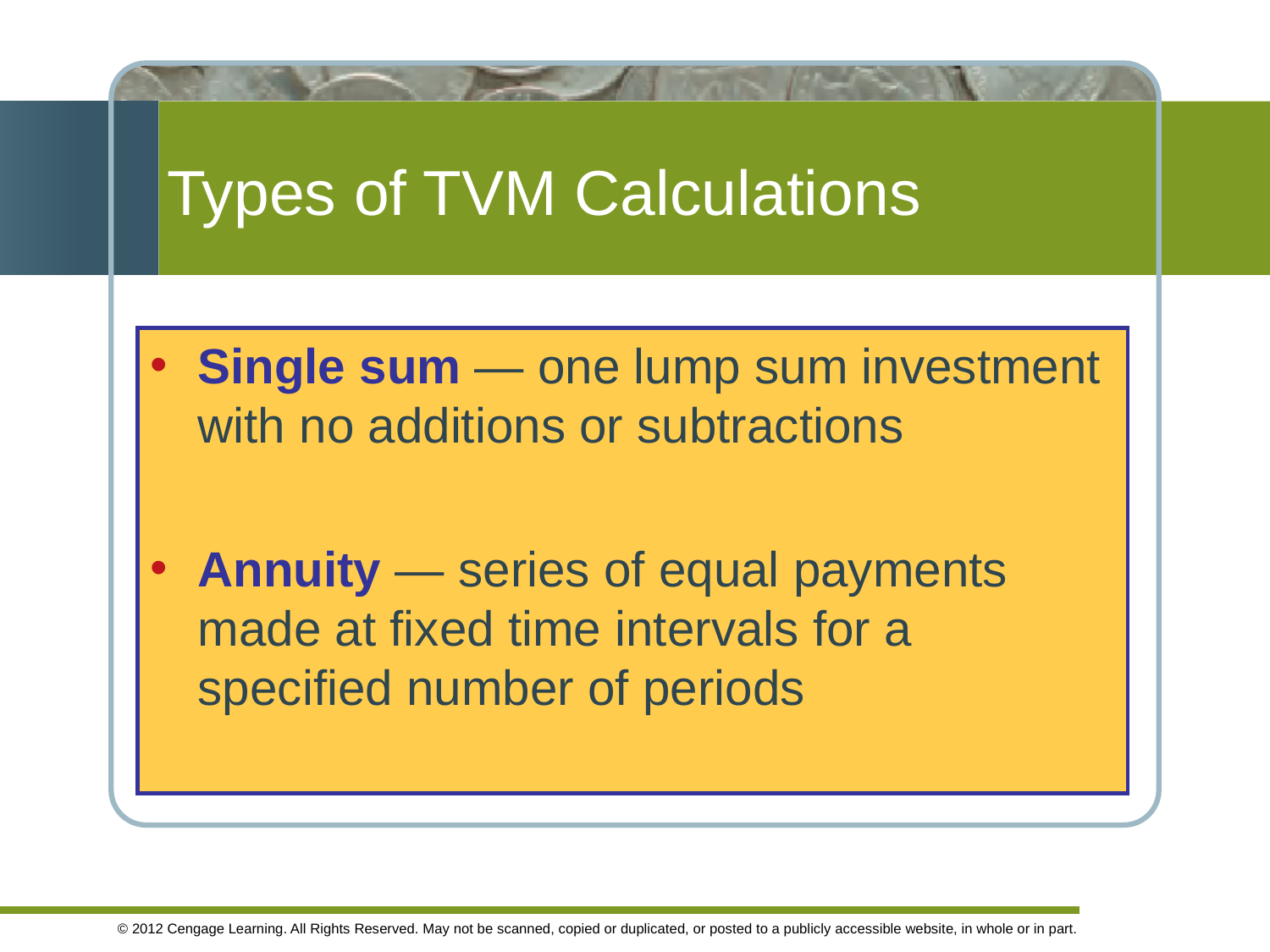

Types of TVM Calculations
Single sum — one lump sum investment with no additions or subtractions
Annuity — series of equal payments made at fixed time intervals for a specified number of periods